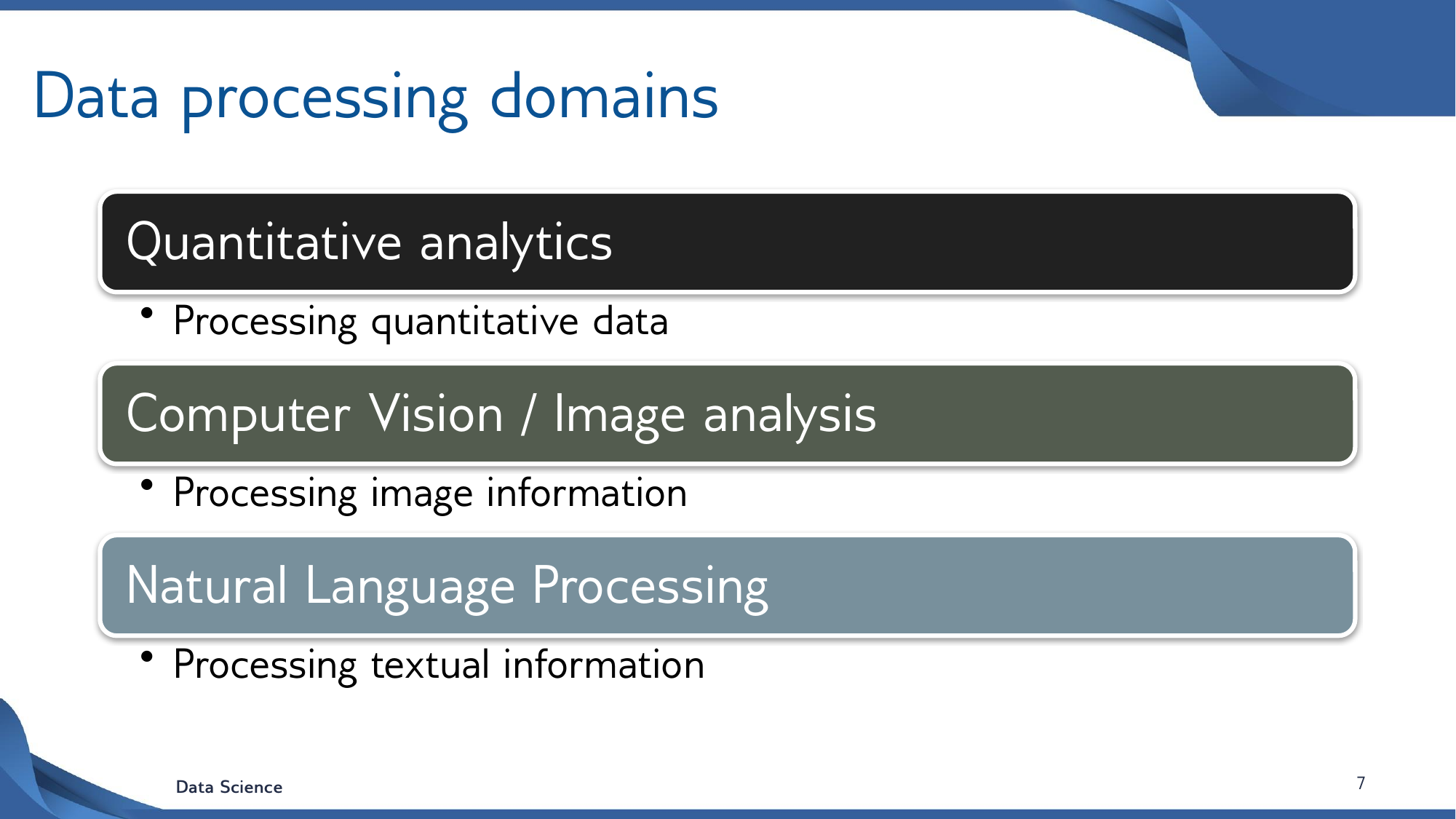

# Data processing domains
Quantitative analytics
Processing quantitative data
Computer Vision / Image analysis
Processing image information
Natural Language Processing
Processing textual information